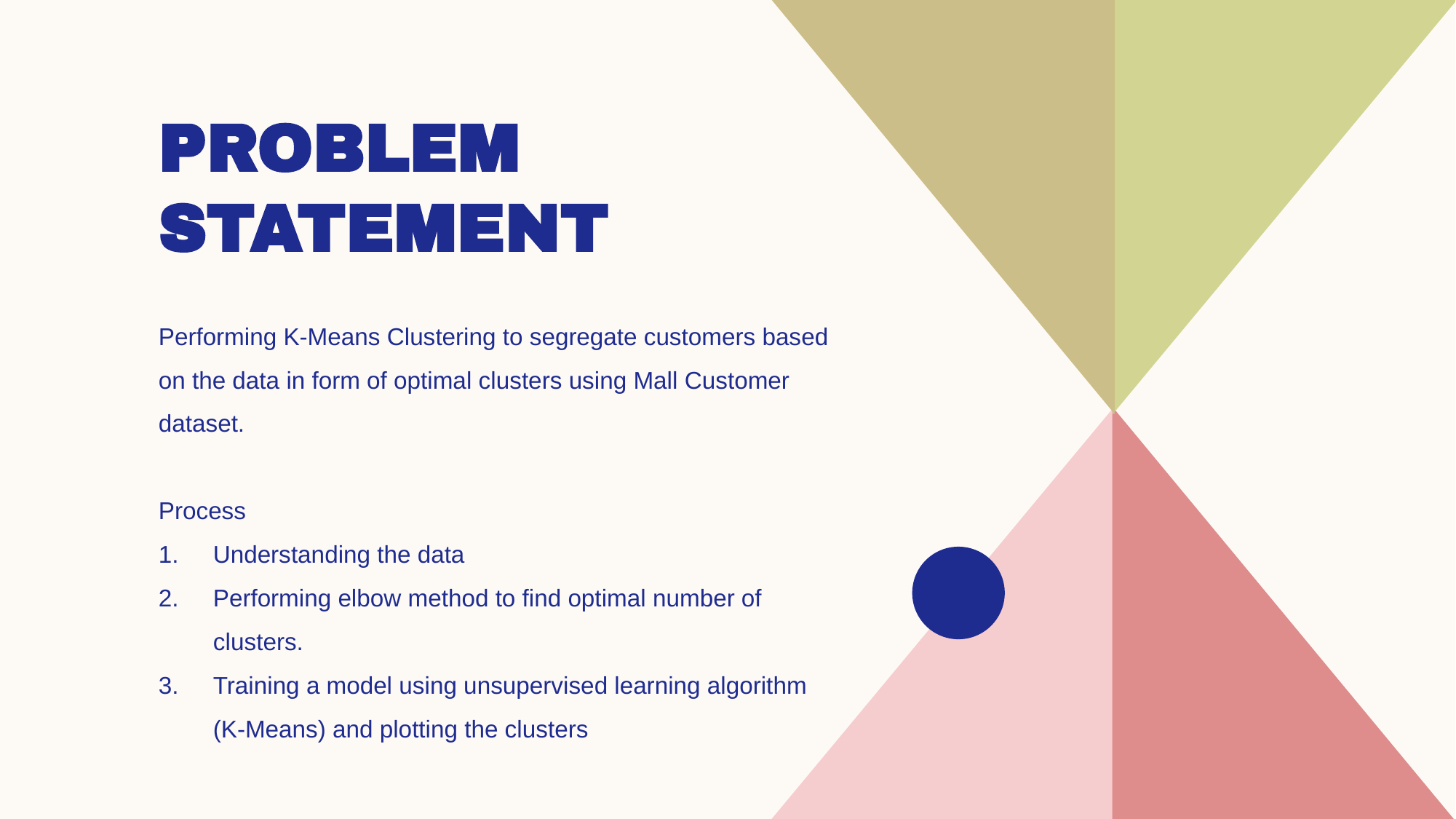

# Problem statement
Performing K-Means Clustering to segregate customers based on the data in form of optimal clusters using Mall Customer dataset.

Process
Understanding the data
Performing elbow method to find optimal number of clusters.
Training a model using unsupervised learning algorithm (K-Means) and plotting the clusters